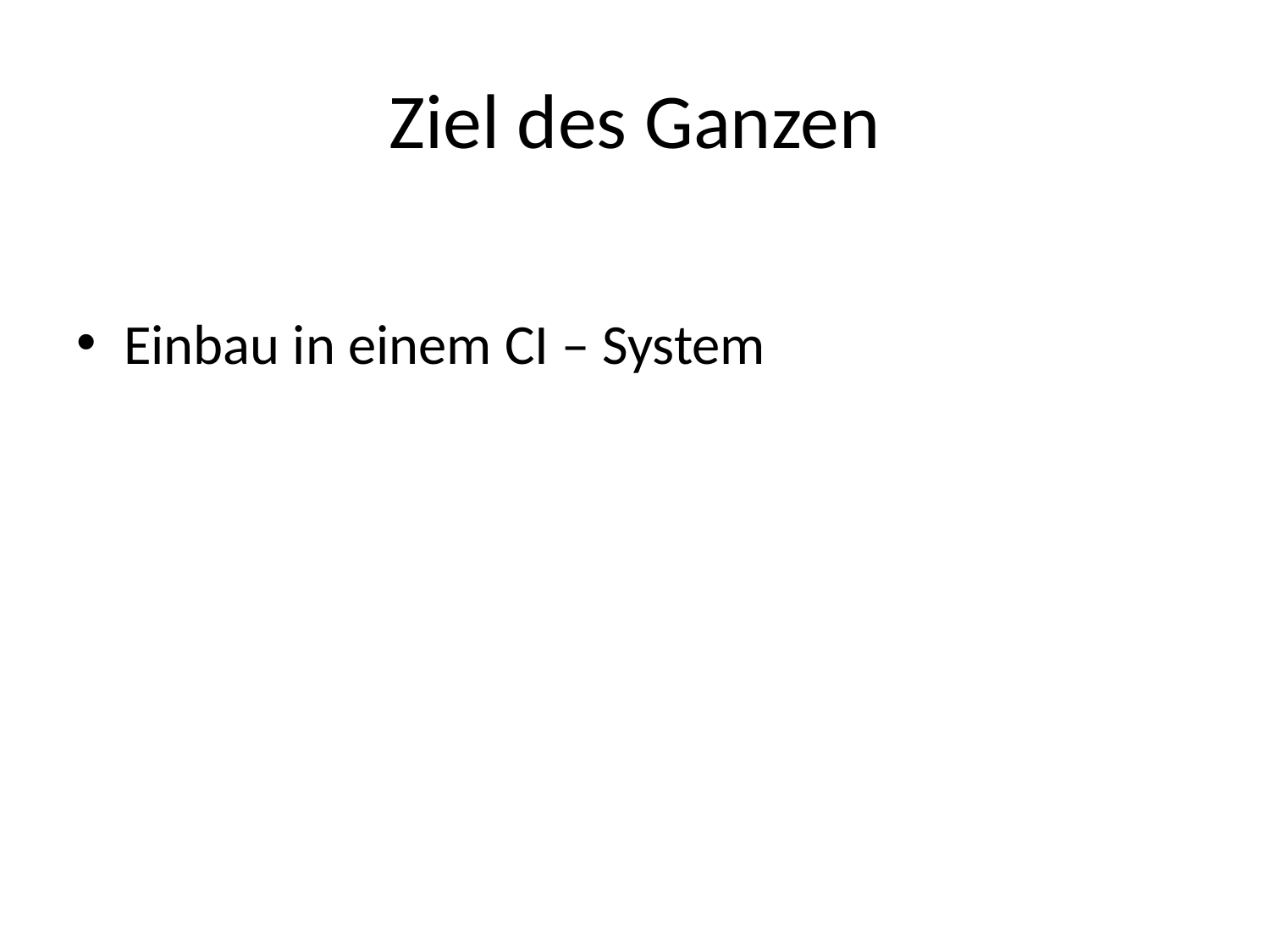

# Ziel des Ganzen

Einbau in einem CI – System